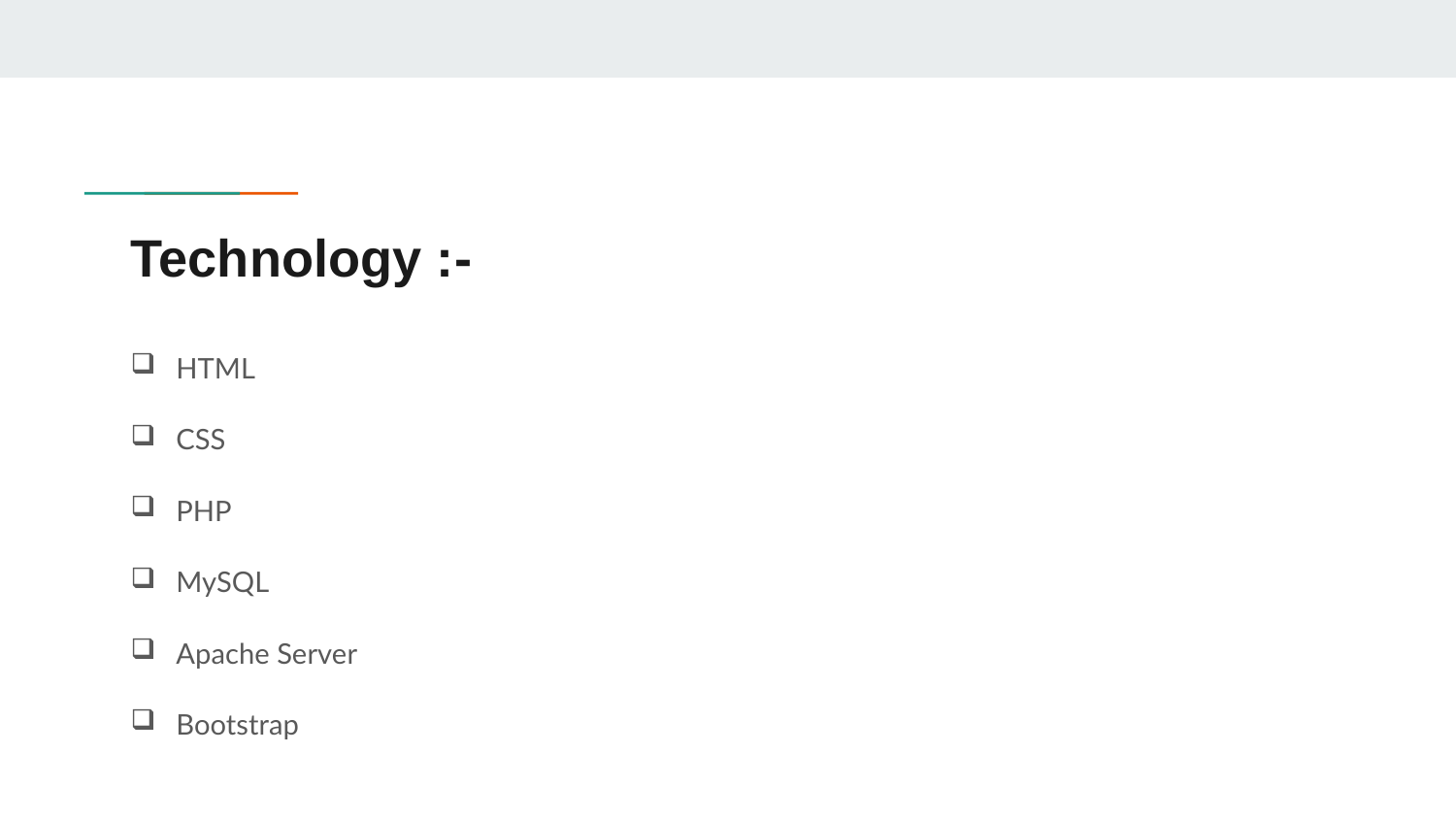

# Technology :-
HTML
CSS
PHP
MySQL
Apache Server
Bootstrap